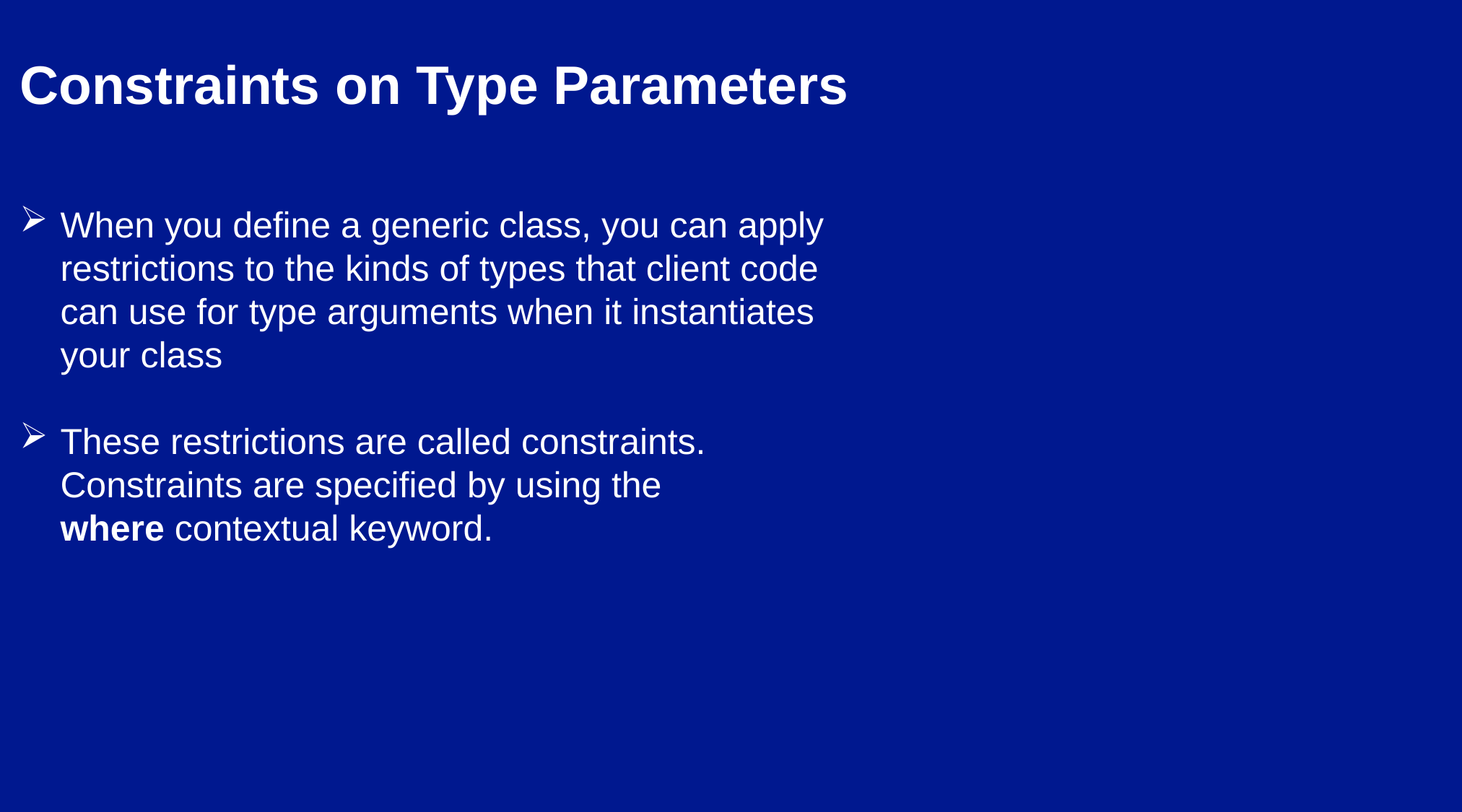

Constraints on Type Parameters

When you define a generic class, you can apply restrictions to the kinds of types that client code can use for type arguments when it instantiates your class

These restrictions are called constraints. Constraints are specified by using the where contextual keyword.